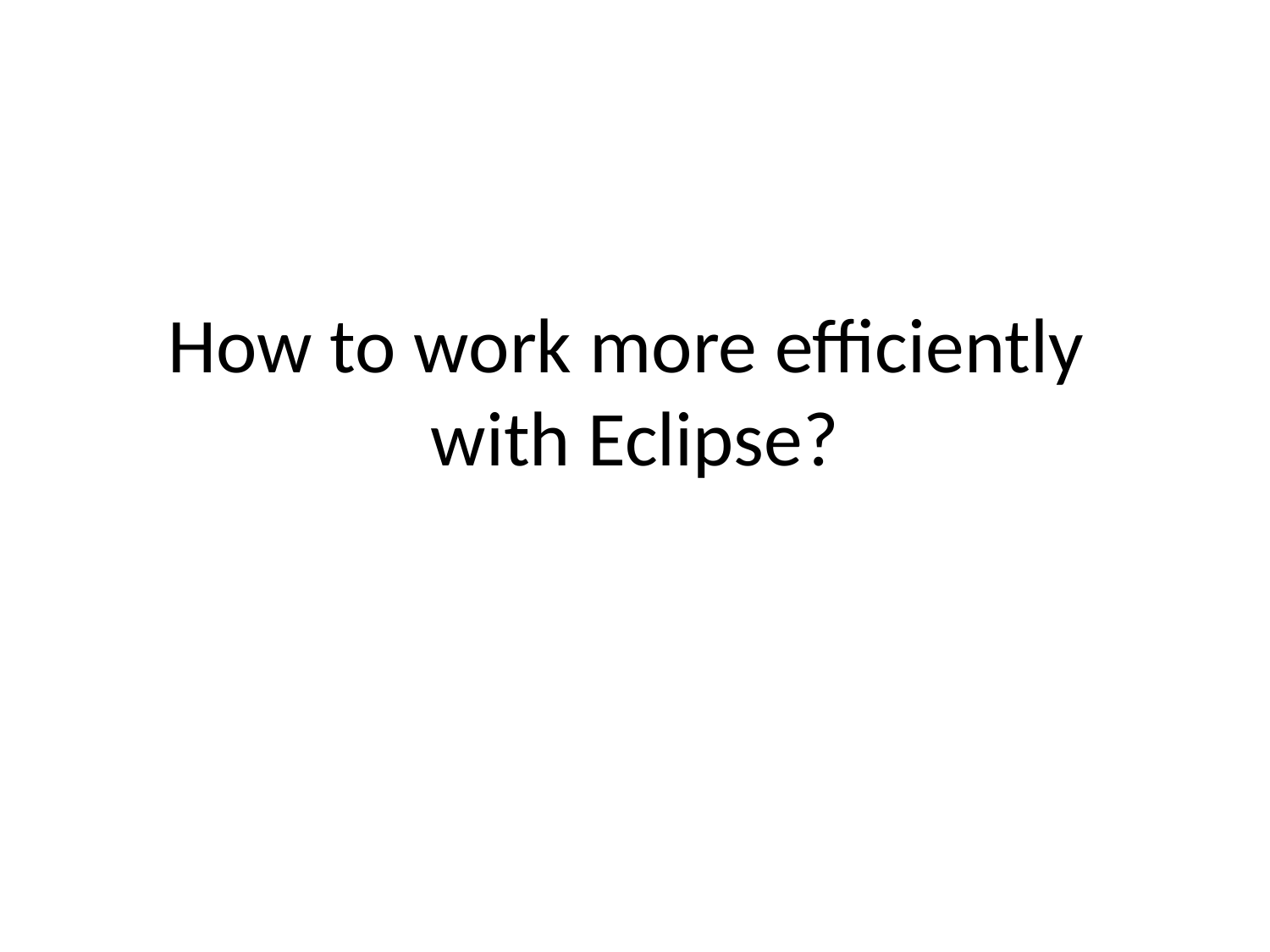

# How to work more efficiently with Eclipse?